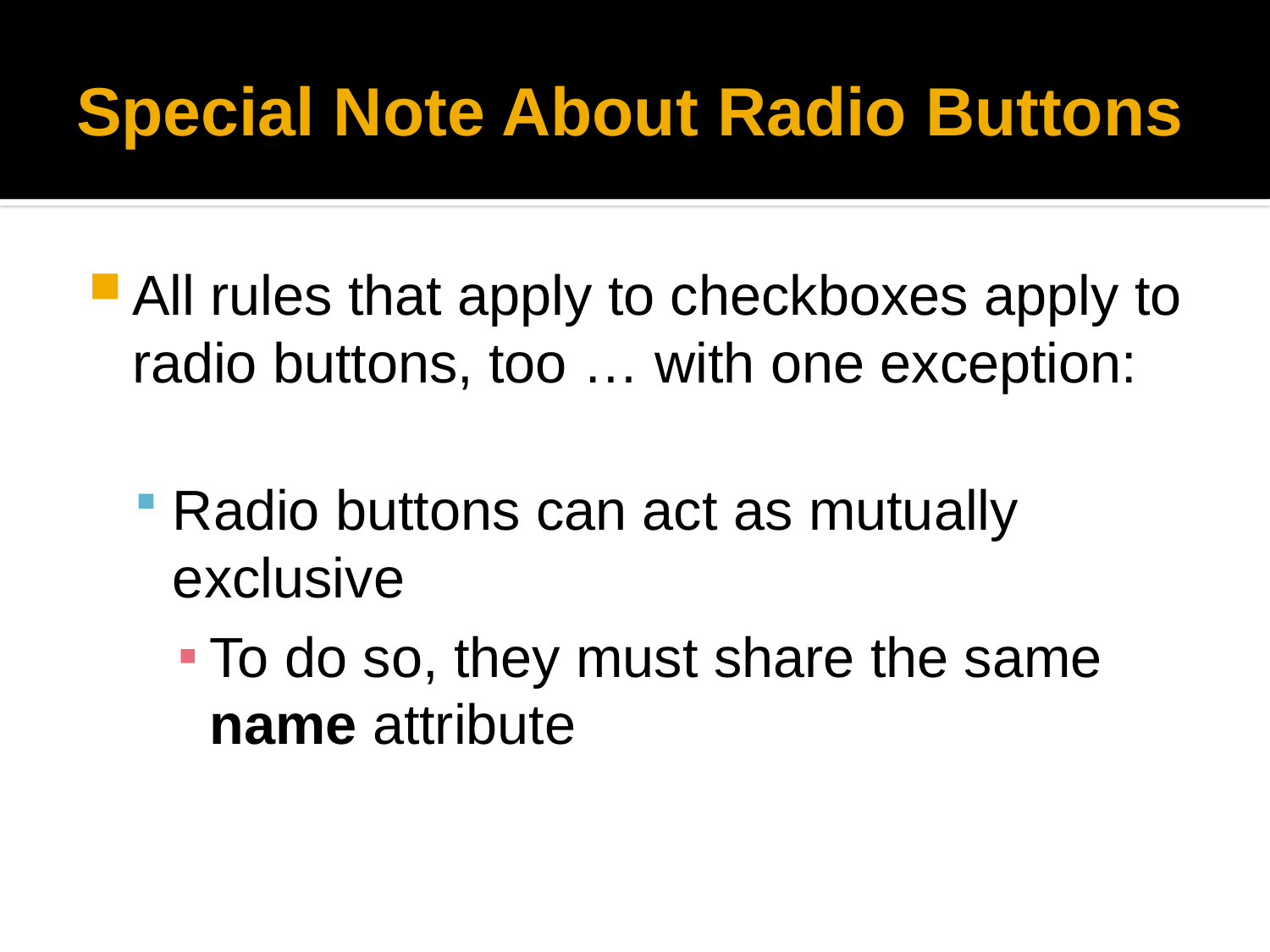

# Special Note About Radio Buttons
All rules that apply to checkboxes apply to radio buttons, too … with one exception:

Radio buttons can act as mutually exclusive
To do so, they must share the same name attribute